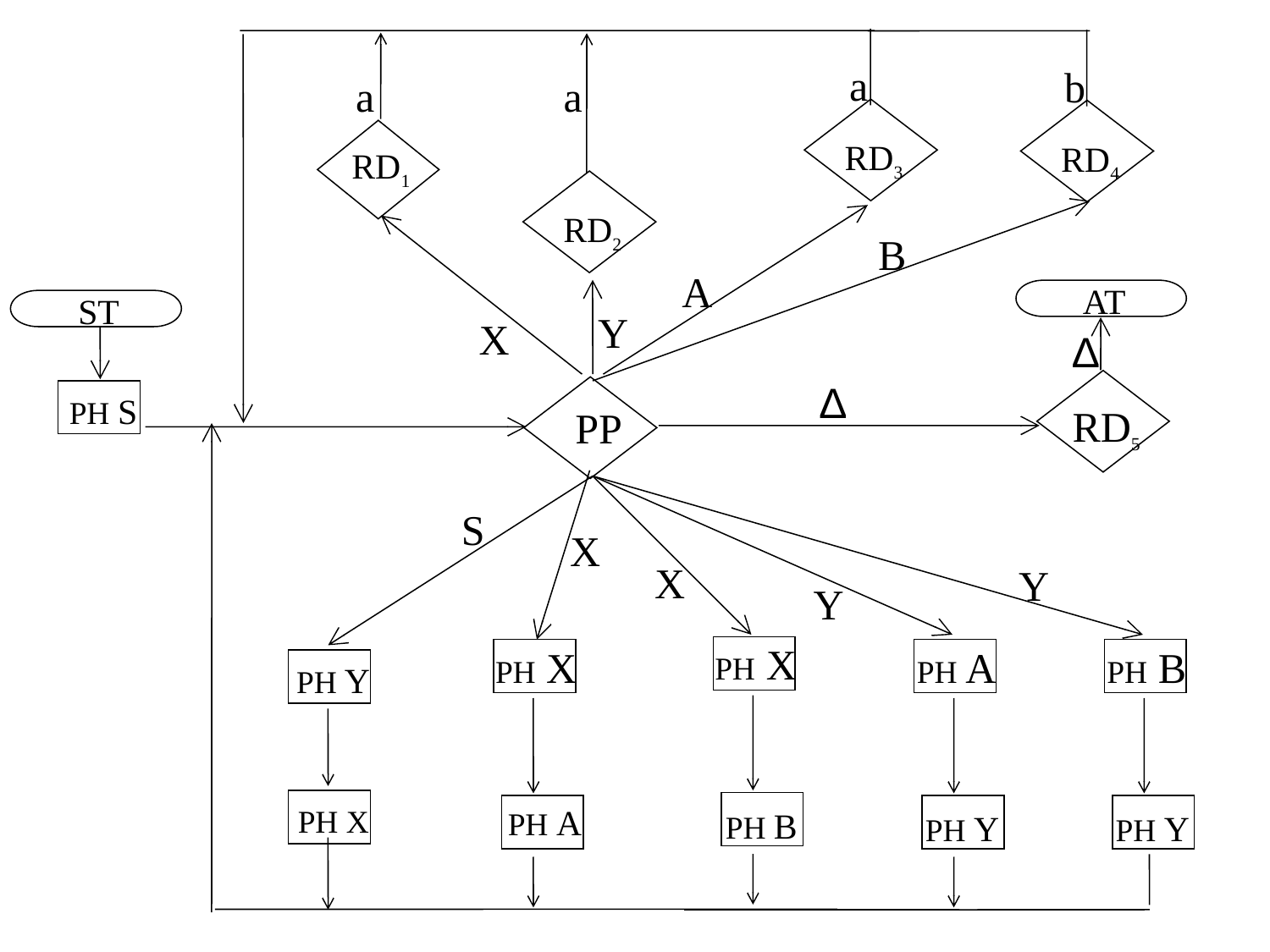

a
b
a
a

RD3
RD4
RD1

RD2

B

A
AT

ST

Y
X

∆

∆

PH S
RD5
PP

S
X
X
Y
Y

PH X
PH X
PH A
PH B

PH Y

PH A
PH X

PH B
PH Y
PH Y